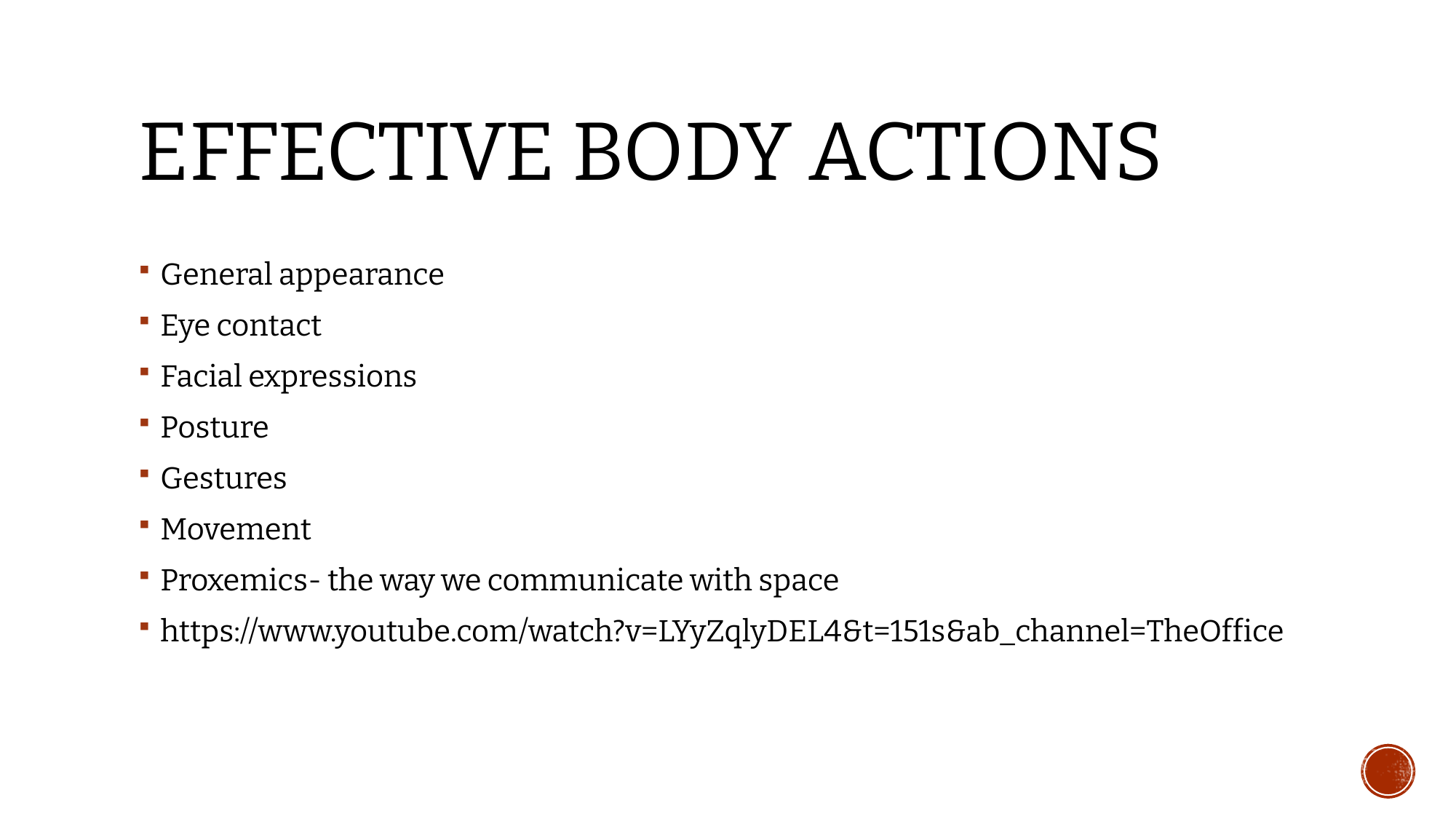

# Effective body actions
General appearance
Eye contact
Facial expressions
Posture
Gestures
Movement
Proxemics- the way we communicate with space
https://www.youtube.com/watch?v=LYyZqlyDEL4&t=151s&ab_channel=TheOffice